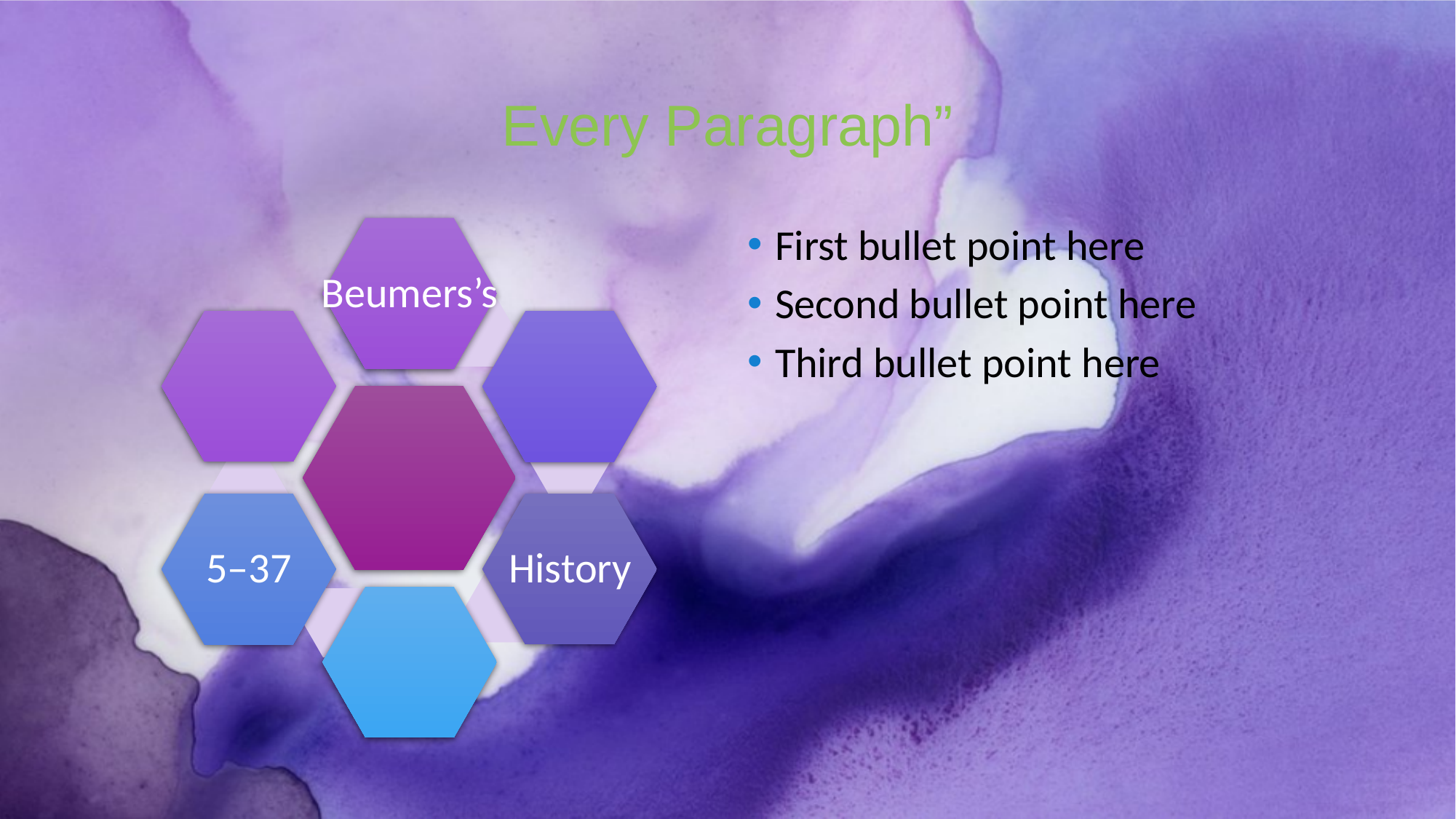

# Every Paragraph”

Beumers’s

History
5–37

First bullet point here
Second bullet point here
Third bullet point here